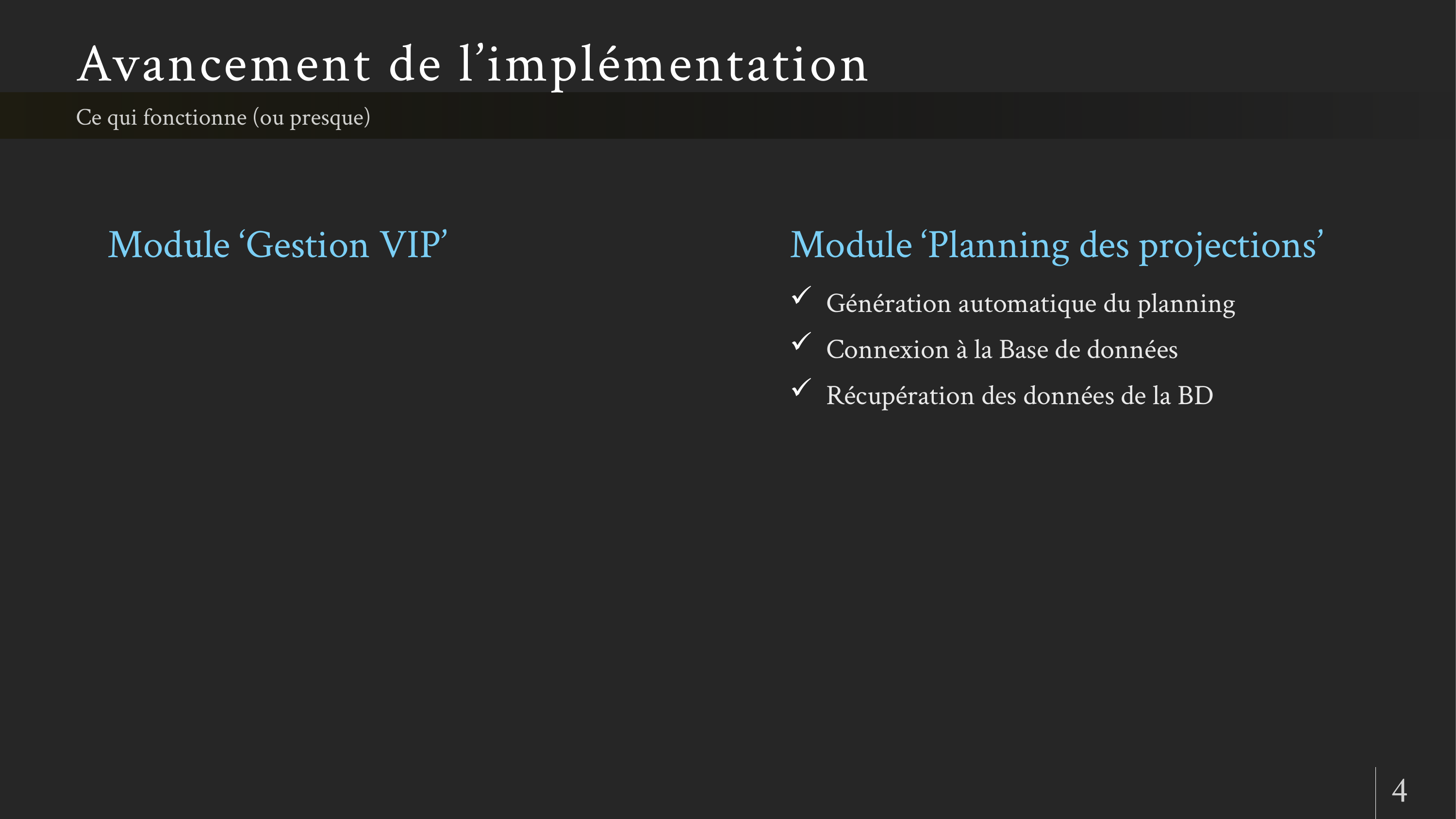

# Avancement de l’implémentation
Ce qui fonctionne (ou presque)
Module ‘Gestion VIP’
Module ‘Planning des projections’

Génération automatique du planning
Connexion à la Base de données
Récupération des données de la BD

4